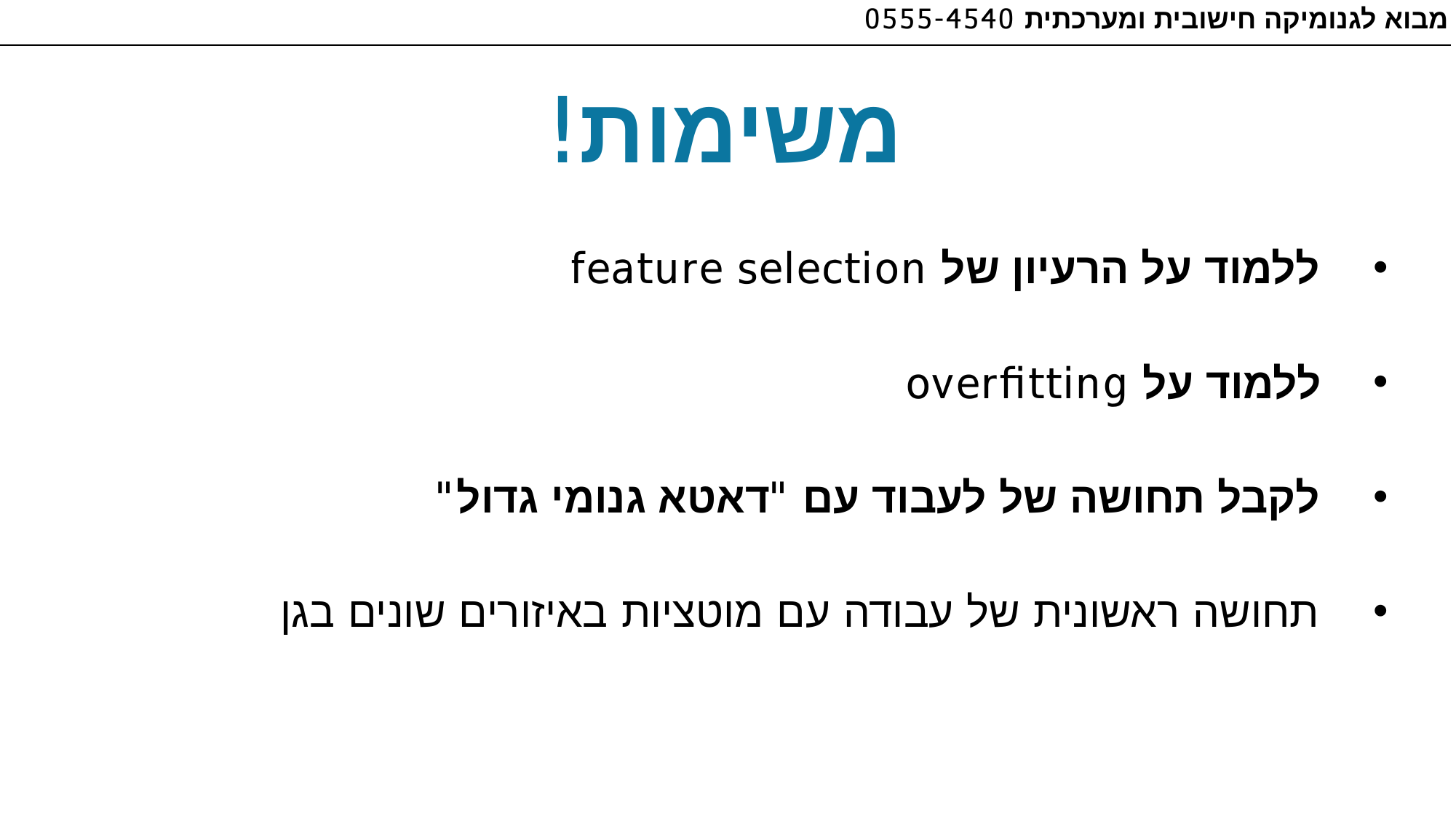

מבוא לגנומיקה חישובית ומערכתית 0555-4540
# משימות!
ללמוד על הרעיון של feature selection
 ללמוד על overfitting
לקבל תחושה של לעבוד עם "דאטא גנומי גדול"
תחושה ראשונית של עבודה עם מוטציות באיזורים שונים בגן

3